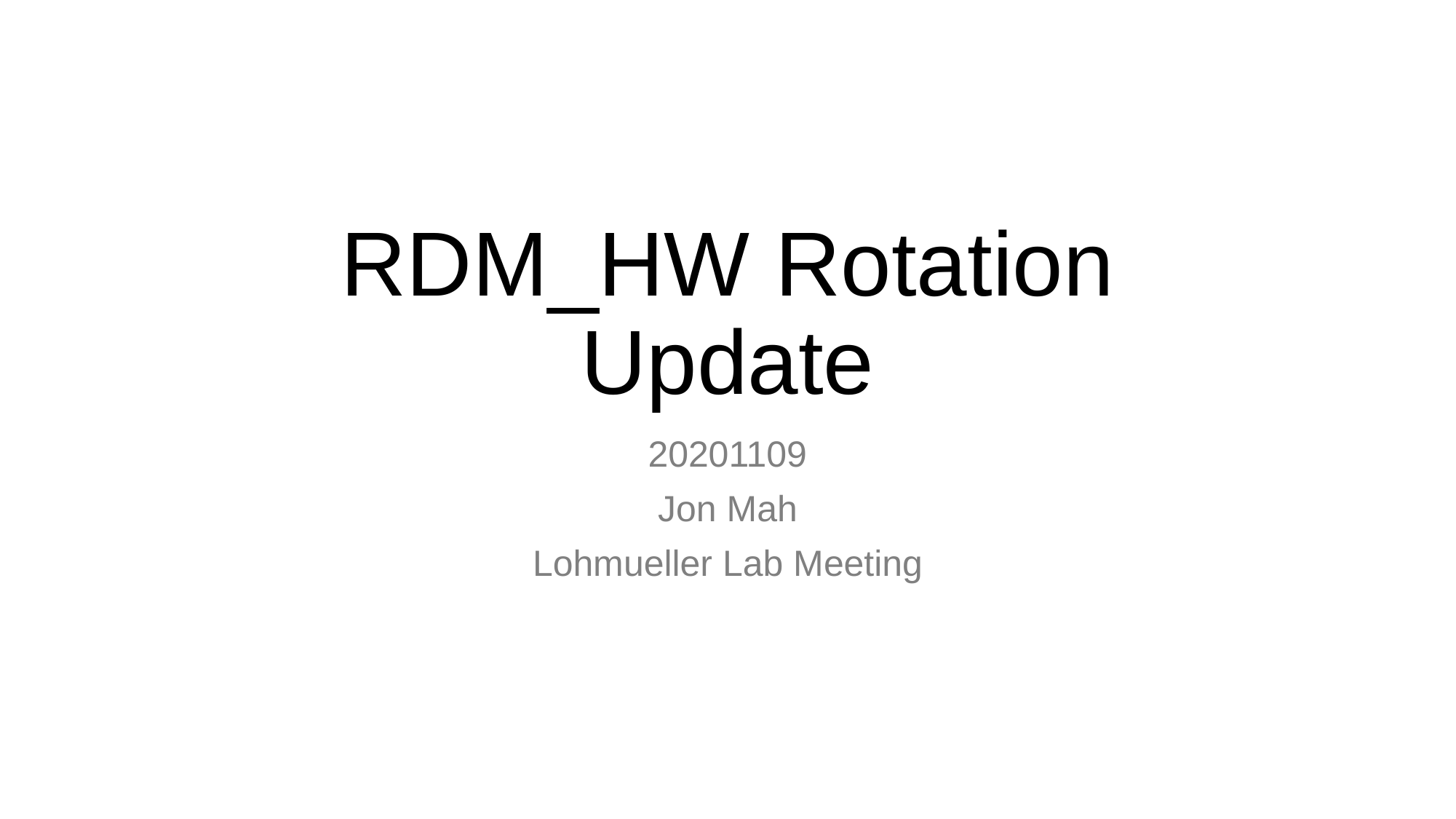

# RDM_HW Rotation Update
20201109
Jon Mah
Lohmueller Lab Meeting